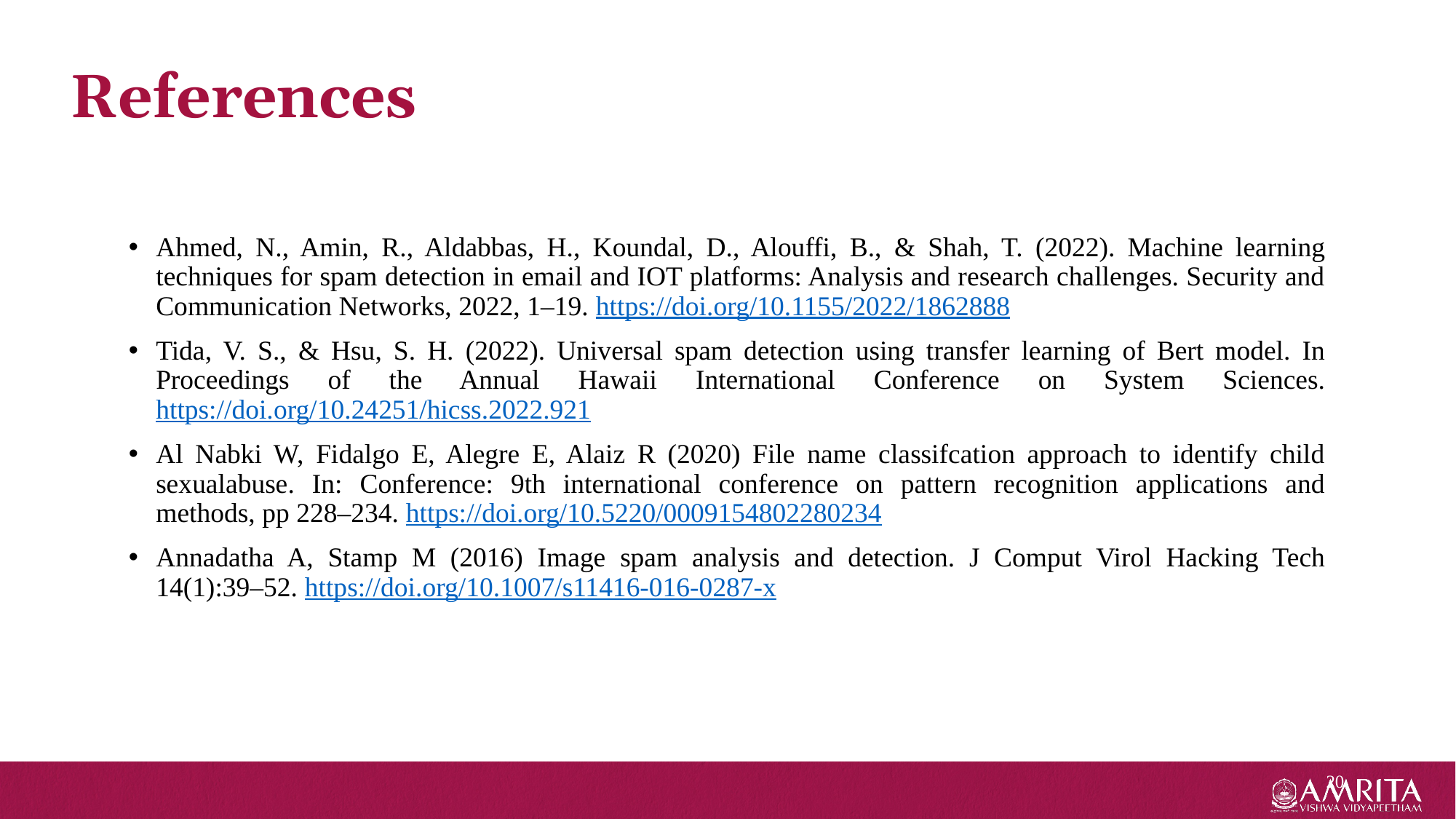

References

Ahmed, N., Amin, R., Aldabbas, H., Koundal, D., Alouffi, B., & Shah, T. (2022). Machine learning techniques for spam detection in email and IOT platforms: Analysis and research challenges. Security and Communication Networks, 2022, 1–19. https://doi.org/10.1155/2022/1862888
Tida, V. S., & Hsu, S. H. (2022). Universal spam detection using transfer learning of Bert model. In Proceedings of the Annual Hawaii International Conference on System Sciences. https://doi.org/10.24251/hicss.2022.921
Al Nabki W, Fidalgo E, Alegre E, Alaiz R (2020) File name classifcation approach to identify child sexualabuse. In: Conference: 9th international conference on pattern recognition applications and methods, pp 228–234. https://doi.org/10.5220/0009154802280234
Annadatha A, Stamp M (2016) Image spam analysis and detection. J Comput Virol Hacking Tech 14(1):39–52. https://doi.org/10.1007/s11416-016-0287-x
20